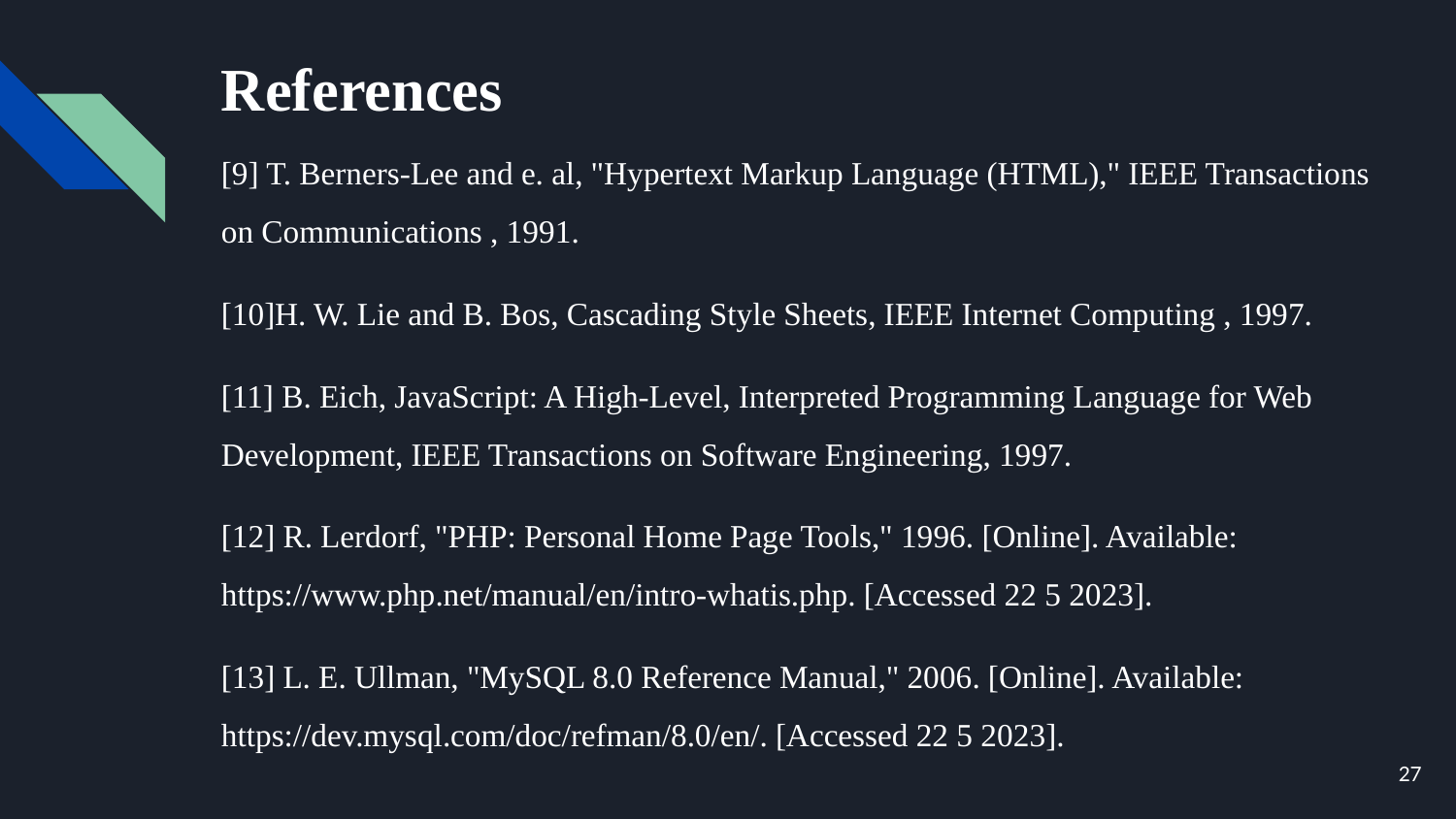

# References

[9] T. Berners-Lee and e. al, "Hypertext Markup Language (HTML)," IEEE Transactions on Communications , 1991.
[10]H. W. Lie and B. Bos, Cascading Style Sheets, IEEE Internet Computing , 1997.
[11] B. Eich, JavaScript: A High-Level, Interpreted Programming Language for Web Development, IEEE Transactions on Software Engineering, 1997.
[12] R. Lerdorf, "PHP: Personal Home Page Tools," 1996. [Online]. Available: https://www.php.net/manual/en/intro-whatis.php. [Accessed 22 5 2023].
[13] L. E. Ullman, "MySQL 8.0 Reference Manual," 2006. [Online]. Available: https://dev.mysql.com/doc/refman/8.0/en/. [Accessed 22 5 2023].
27